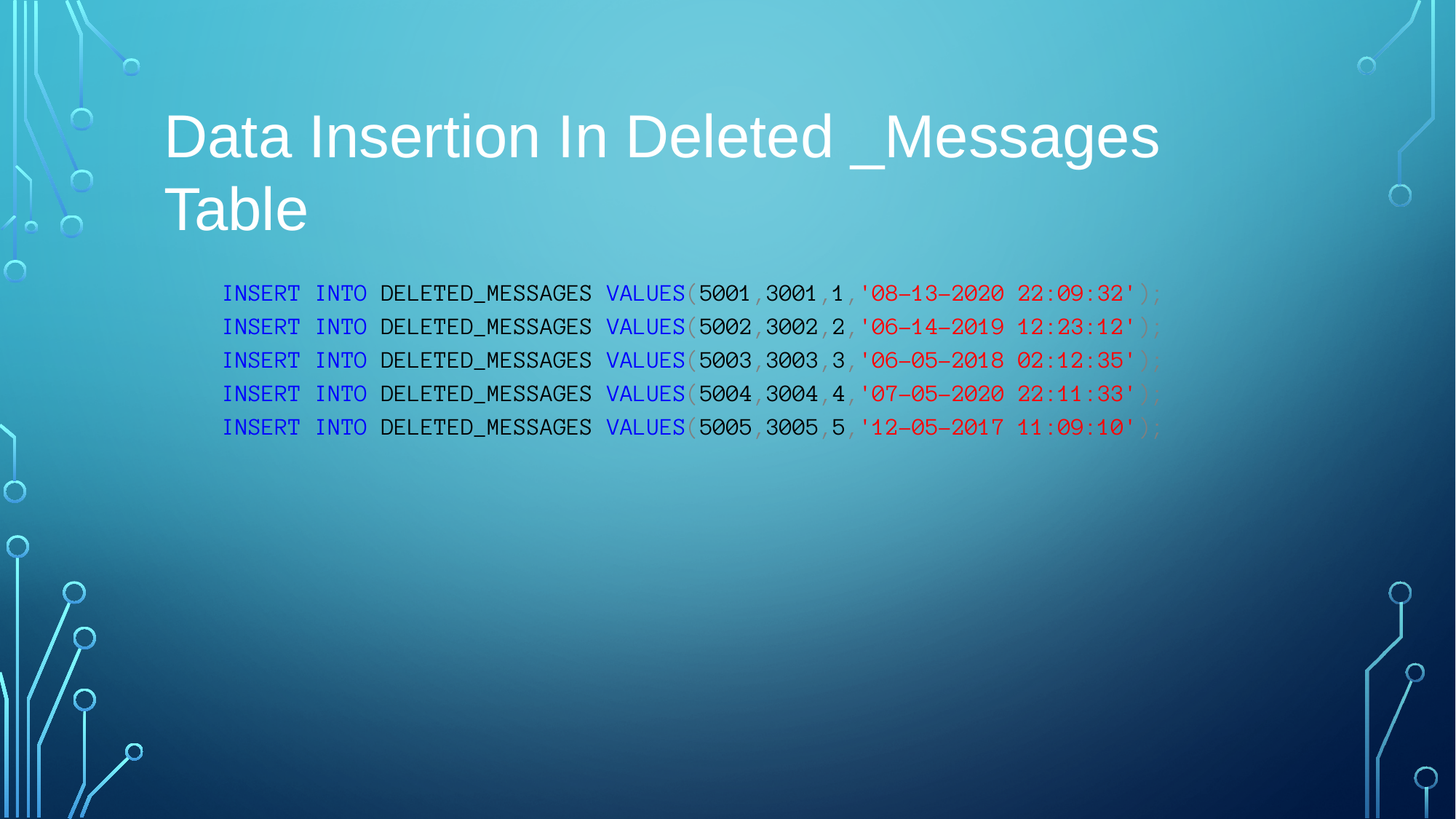

Data Insertion In Deleted _Messages Table
INSERT INTO DELETED_MESSAGES VALUES(5001,3001,1,'08-13-2020 22:09:32');
INSERT INTO DELETED_MESSAGES VALUES(5002,3002,2,'06-14-2019 12:23:12');
INSERT INTO DELETED_MESSAGES VALUES(5003,3003,3,'06-05-2018 02:12:35');
INSERT INTO DELETED_MESSAGES VALUES(5004,3004,4,'07-05-2020 22:11:33');
INSERT INTO DELETED_MESSAGES VALUES(5005,3005,5,'12-05-2017 11:09:10');